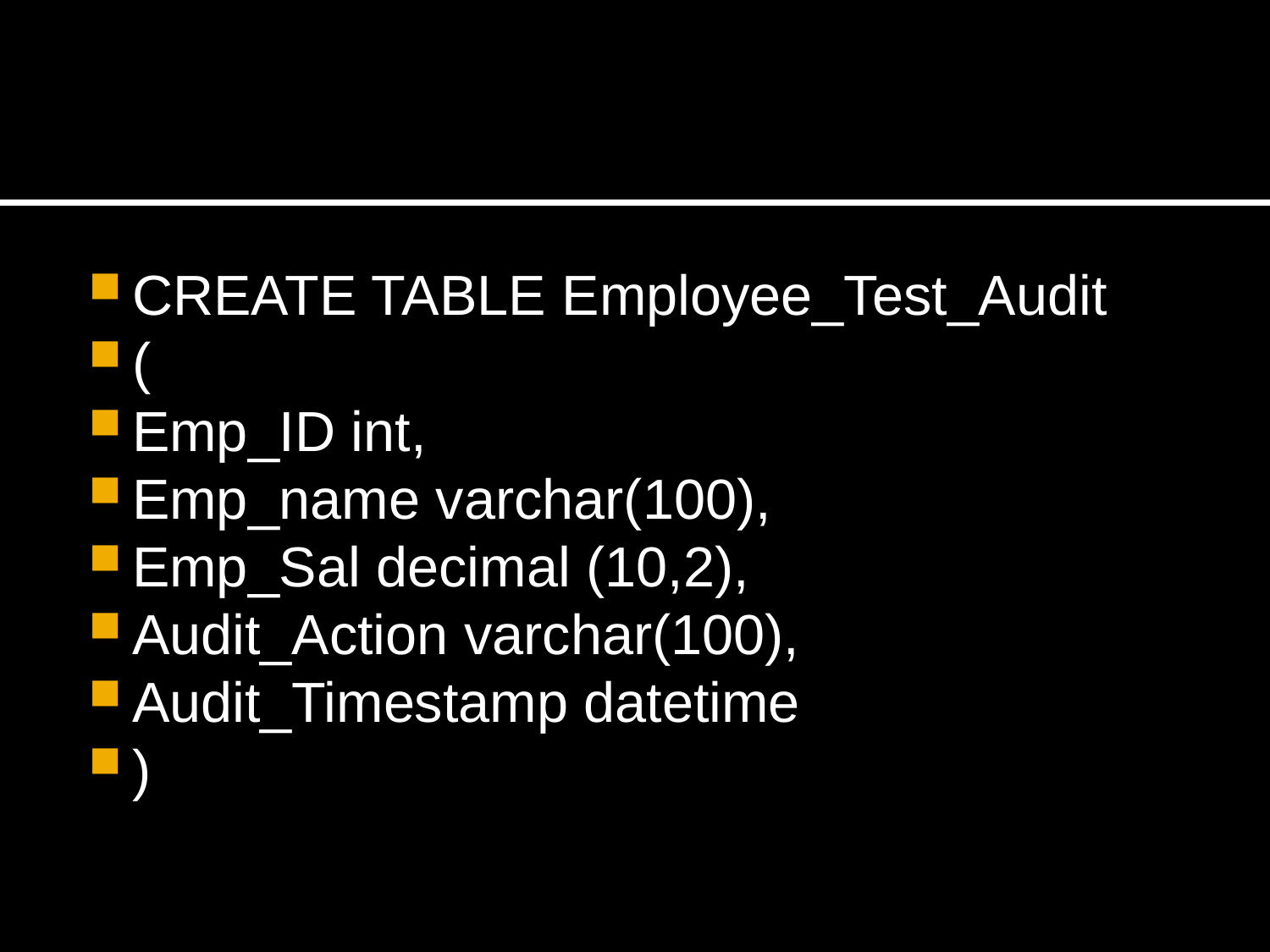

#
CREATE TABLE Employee_Test_Audit
(
Emp_ID int,
Emp_name varchar(100),
Emp_Sal decimal (10,2),
Audit_Action varchar(100),
Audit_Timestamp datetime
)